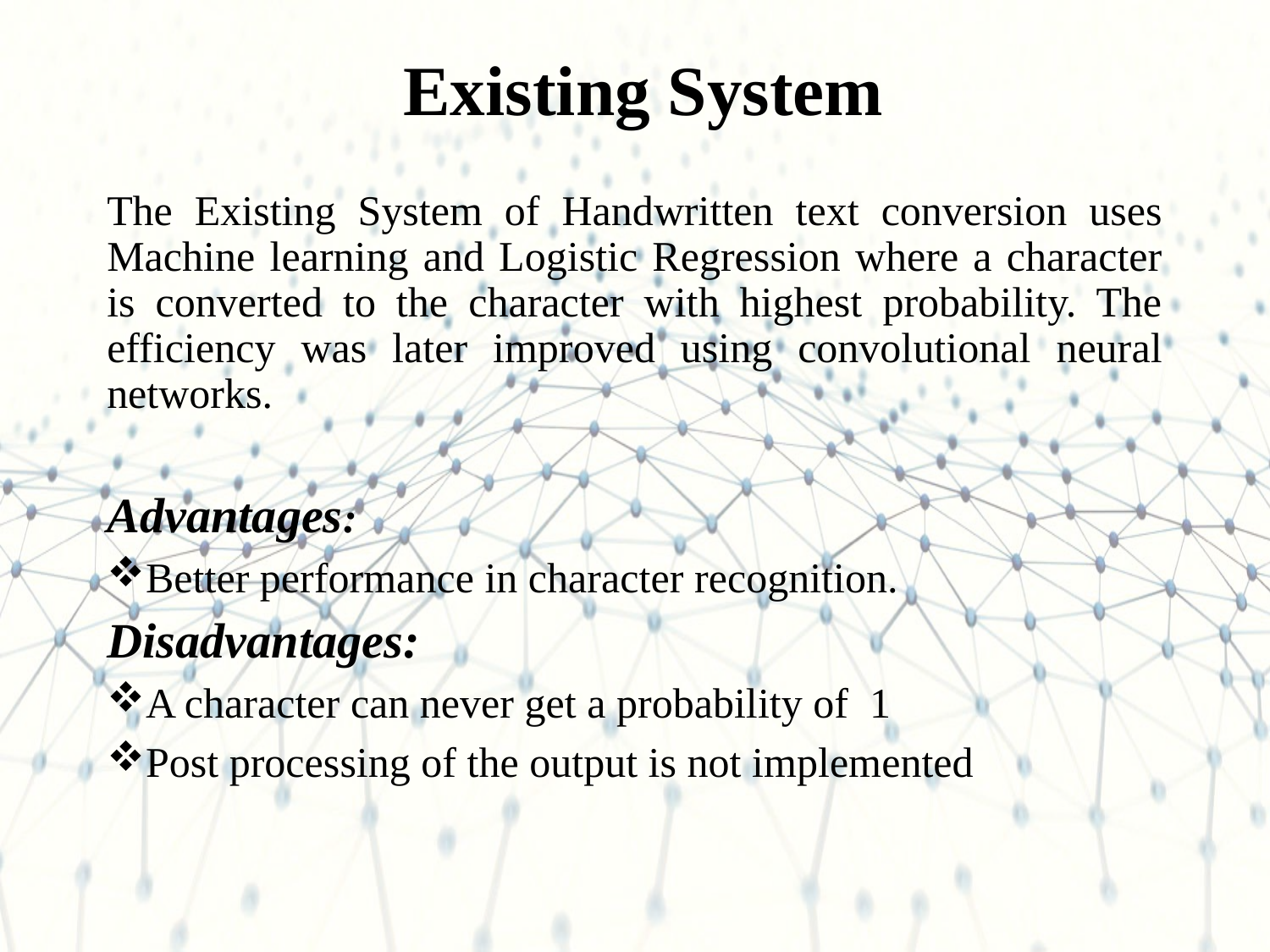

# Existing System
The Existing System of Handwritten text conversion uses Machine learning and Logistic Regression where a character is converted to the character with highest probability. The efficiency was later improved using convolutional neural networks.

Advantages:
Better performance in character recognition.
Disadvantages:
A character can never get a probability of  1
Post processing of the output is not implemented